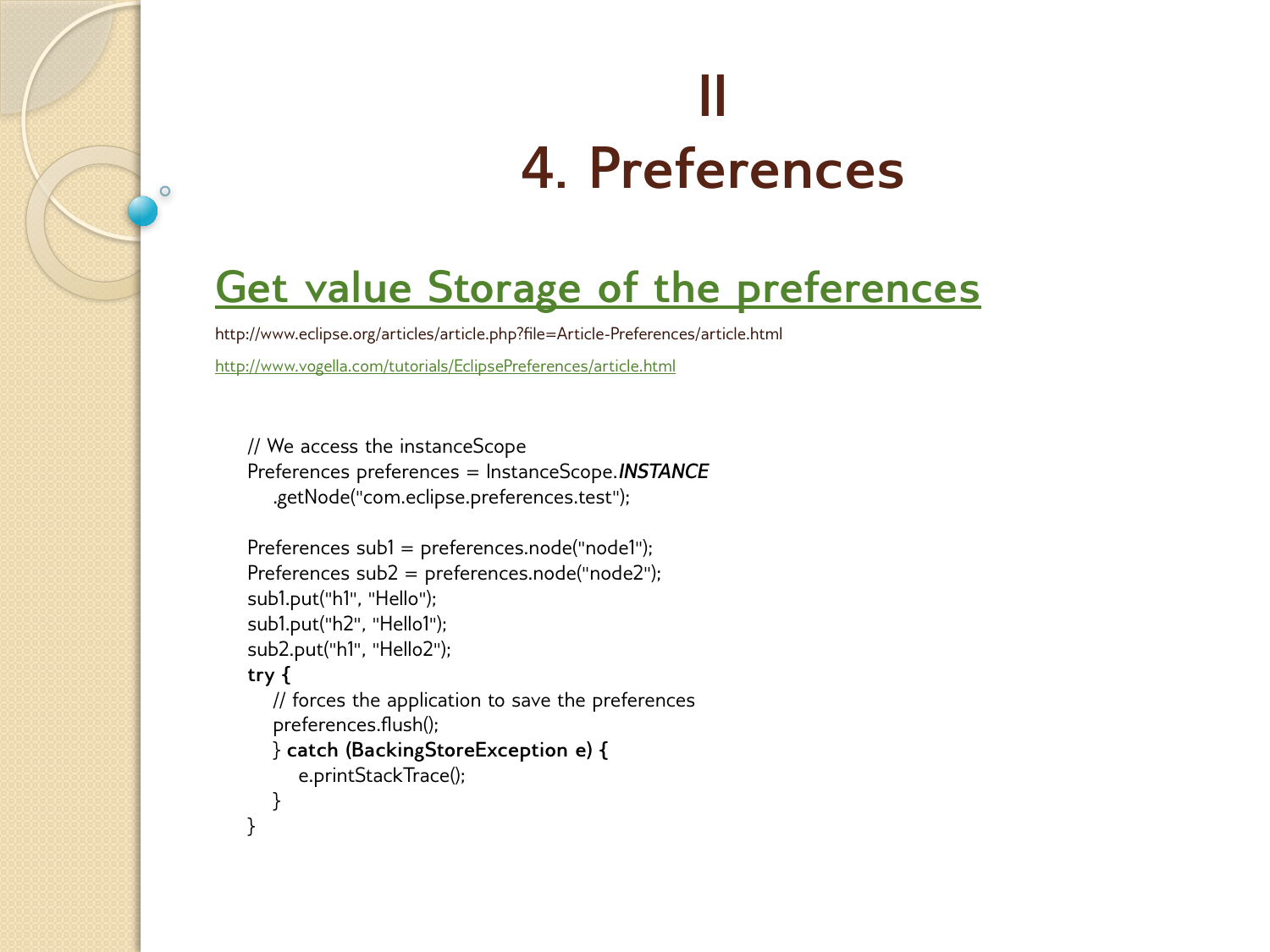

# II 4. Preferences
Get value Storage of the preferences
http://www.eclipse.org/articles/article.php?file=Article-Preferences/article.html
http://www.vogella.com/tutorials/EclipsePreferences/article.html

// We access the instanceScope
Preferences preferences = InstanceScope.INSTANCE
    .getNode("com.eclipse.preferences.test");

Preferences sub1 = preferences.node("node1");
Preferences sub2 = preferences.node("node2");
sub1.put("h1", "Hello");
sub1.put("h2", "Hello1");
sub2.put("h1", "Hello2");
try {
    // forces the application to save the preferences
    preferences.flush();
    } catch (BackingStoreException e) {
        e.printStackTrace();
    }
}